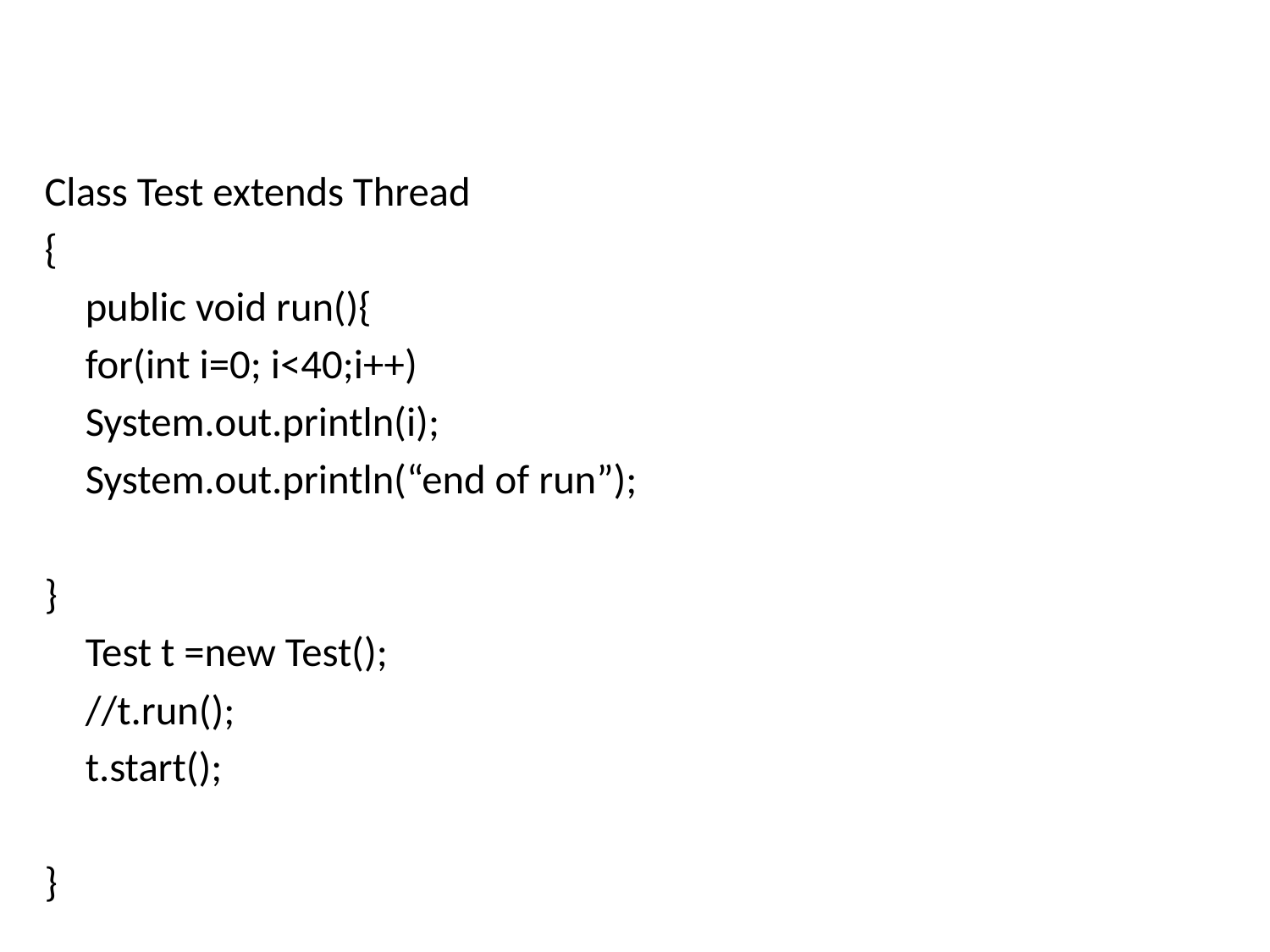

#
Class Test extends Thread
{
	public void run(){
	for(int i=0; i<40;i++)
		System.out.println(i);
	System.out.println(“end of run”);

}
	Test t =new Test();
	//t.run();
	t.start();

}